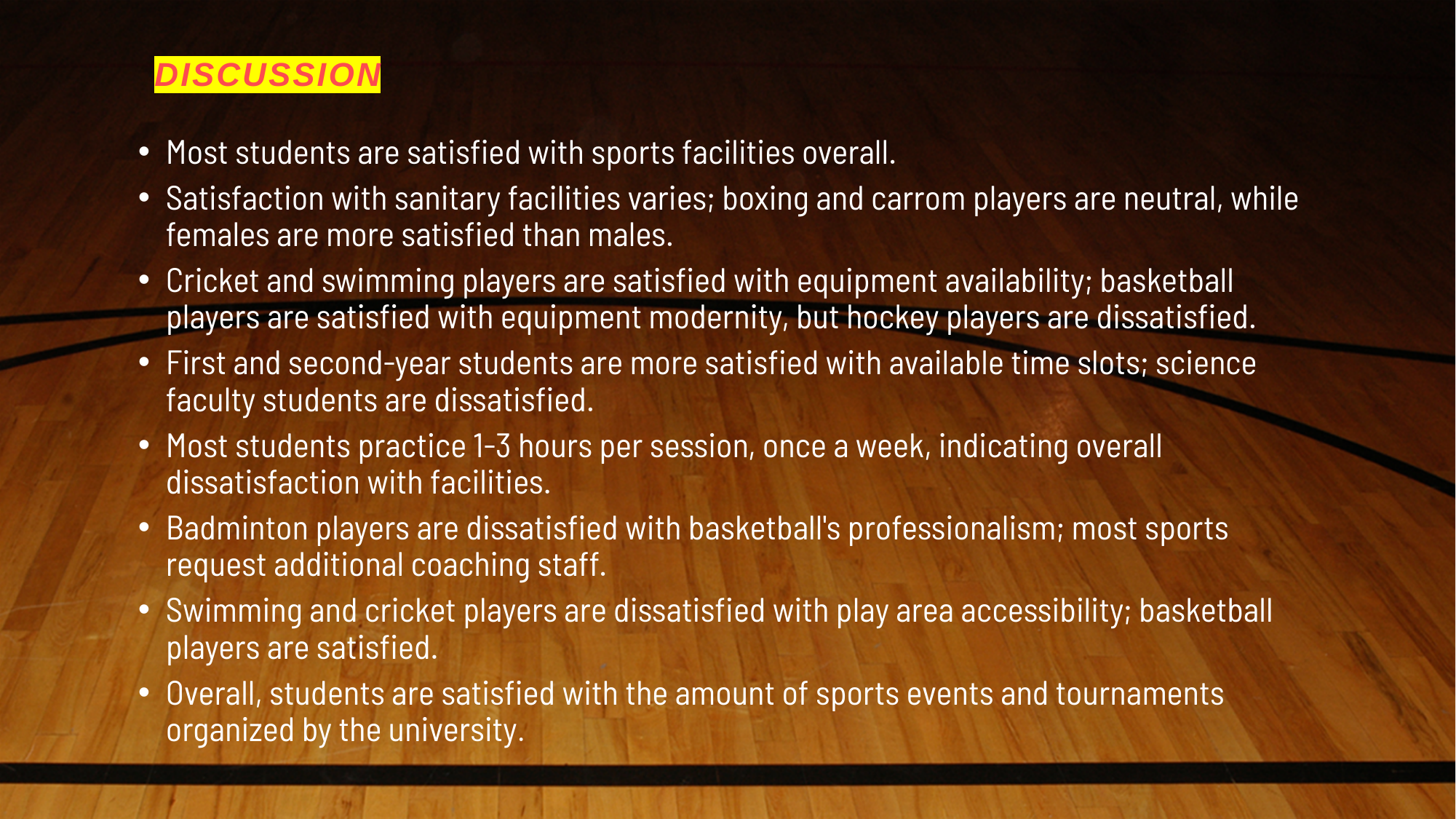

# Discussion

Most students are satisfied with sports facilities overall.
Satisfaction with sanitary facilities varies; boxing and carrom players are neutral, while females are more satisfied than males.
Cricket and swimming players are satisfied with equipment availability; basketball players are satisfied with equipment modernity, but hockey players are dissatisfied.
First and second-year students are more satisfied with available time slots; science faculty students are dissatisfied.
Most students practice 1-3 hours per session, once a week, indicating overall dissatisfaction with facilities.
Badminton players are dissatisfied with basketball's professionalism; most sports request additional coaching staff.
Swimming and cricket players are dissatisfied with play area accessibility; basketball players are satisfied.
Overall, students are satisfied with the amount of sports events and tournaments organized by the university.